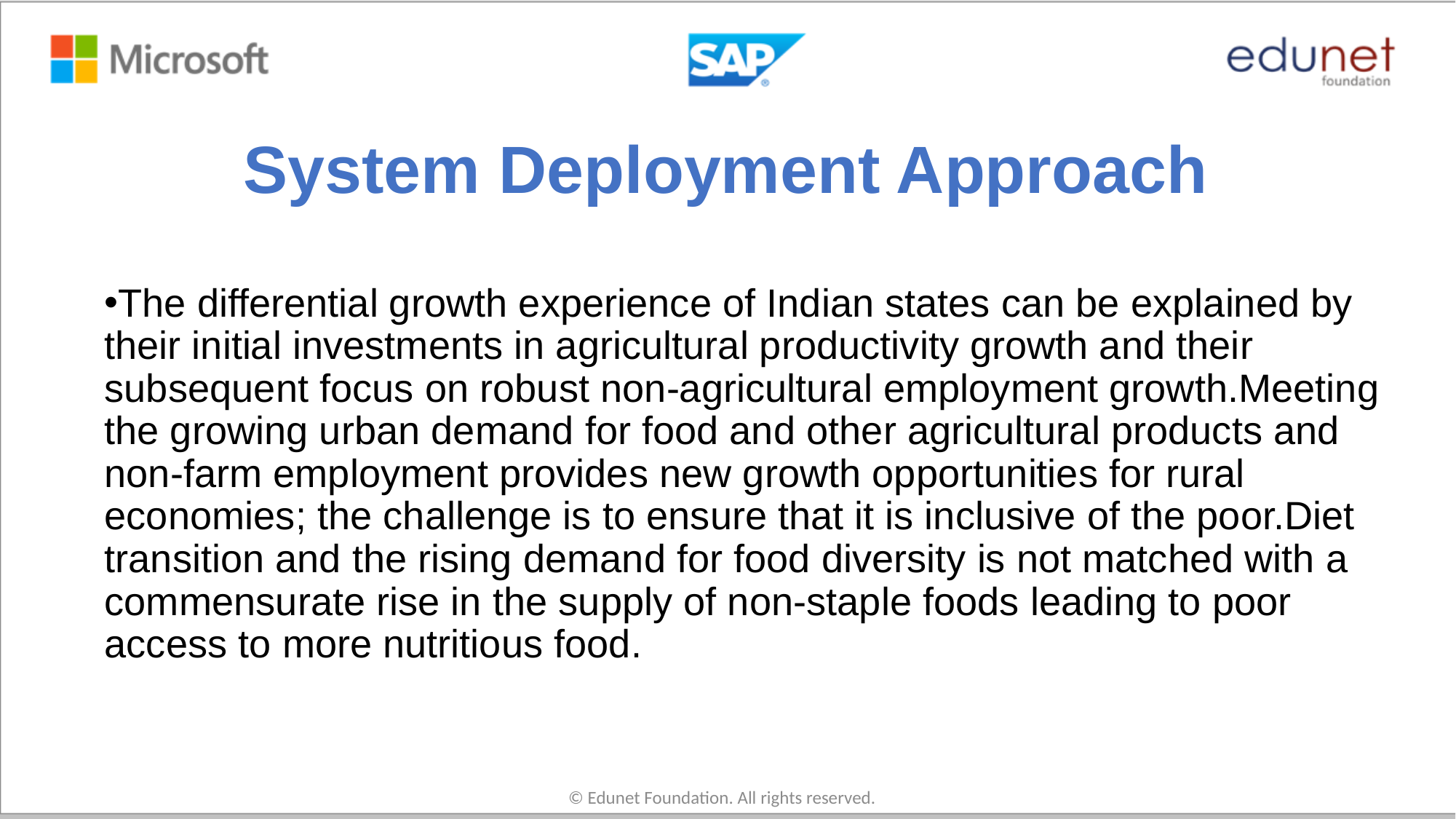

# System Deployment Approach
The differential growth experience of Indian states can be explained by their initial investments in agricultural productivity growth and their subsequent focus on robust non-agricultural employment growth.Meeting the growing urban demand for food and other agricultural products and non-farm employment provides new growth opportunities for rural economies; the challenge is to ensure that it is inclusive of the poor.Diet transition and the rising demand for food diversity is not matched with a commensurate rise in the supply of non-staple foods leading to poor access to more nutritious food.
© Edunet Foundation. All rights reserved.